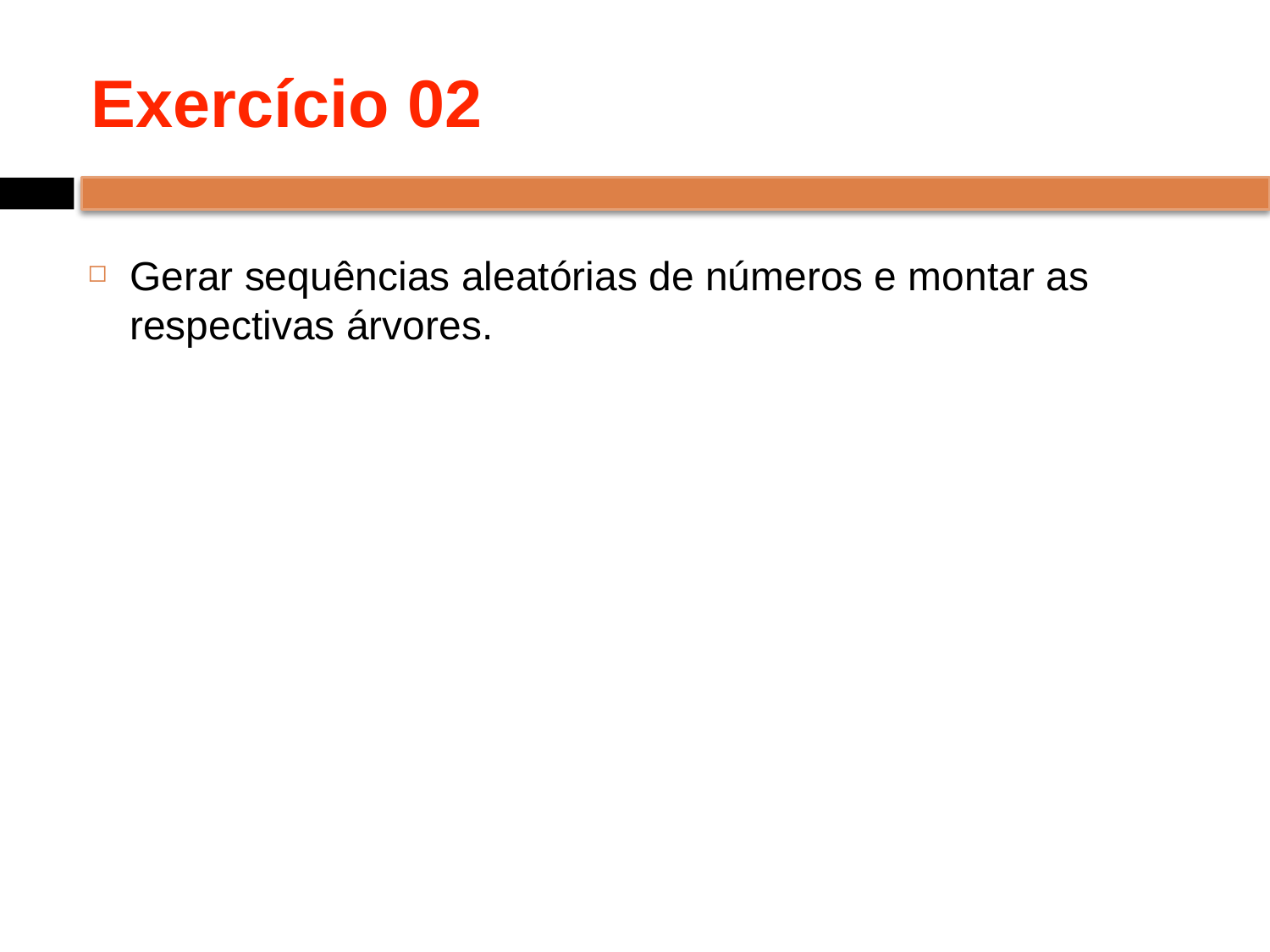

# Exercício 02
Gerar sequências aleatórias de números e montar as respectivas árvores.
65